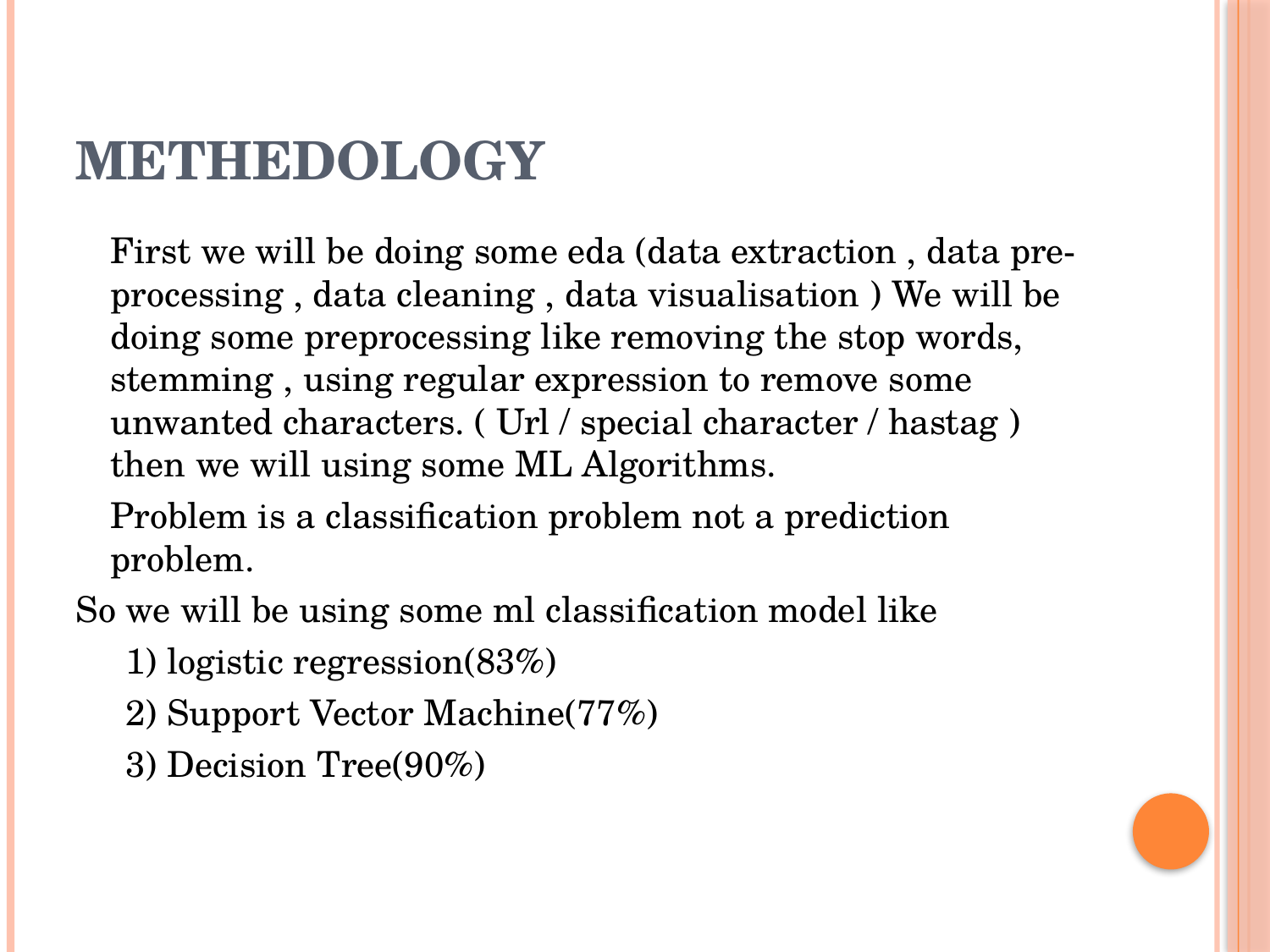

# Methedology
		First we will be doing some eda (data extraction , data pre-processing , data cleaning , data visualisation ) We will be doing some preprocessing like removing the stop words, stemming , using regular expression to remove some unwanted characters. ( Url / special character / hastag ) then we will using some ML Algorithms.
	Problem is a classification problem not a prediction problem.
So we will be using some ml classification model like
     1) logistic regression(83%)
     2) Support Vector Machine(77%)
     3) Decision Tree(90%)